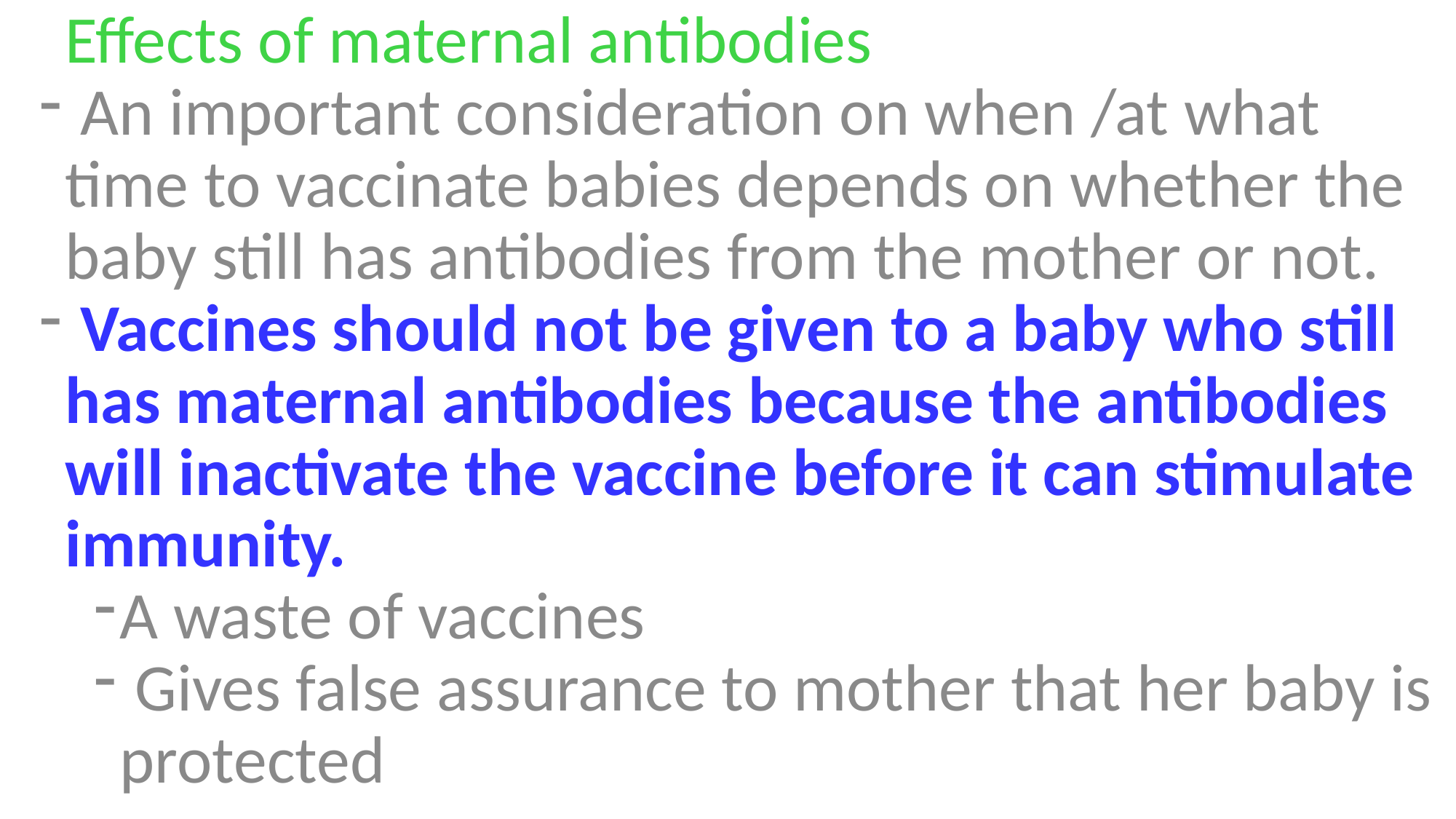

Effects of maternal antibodies
 An important consideration on when /at what time to vaccinate babies depends on whether the baby still has antibodies from the mother or not.
 Vaccines should not be given to a baby who still has maternal antibodies because the antibodies will inactivate the vaccine before it can stimulate immunity.
A waste of vaccines
 Gives false assurance to mother that her baby is protected